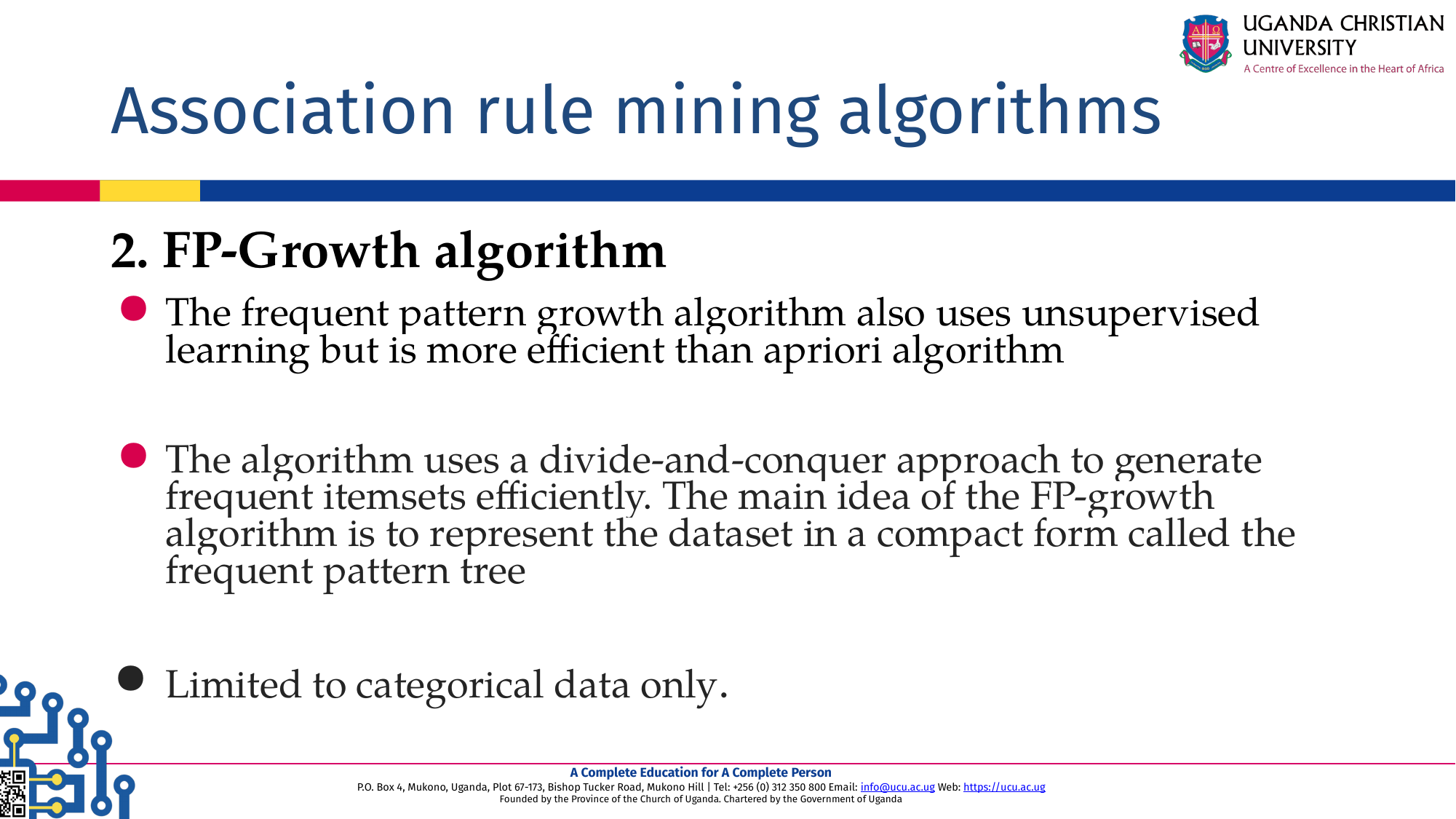

# Association rule mining algorithms
2. FP-Growth algorithm
The frequent pattern growth algorithm also uses unsupervised learning but is more efficient than apriori algorithm

The algorithm uses a divide-and-conquer approach to generate frequent itemsets efficiently. The main idea of the FP-growth algorithm is to represent the dataset in a compact form called the frequent pattern tree

Limited to categorical data only.